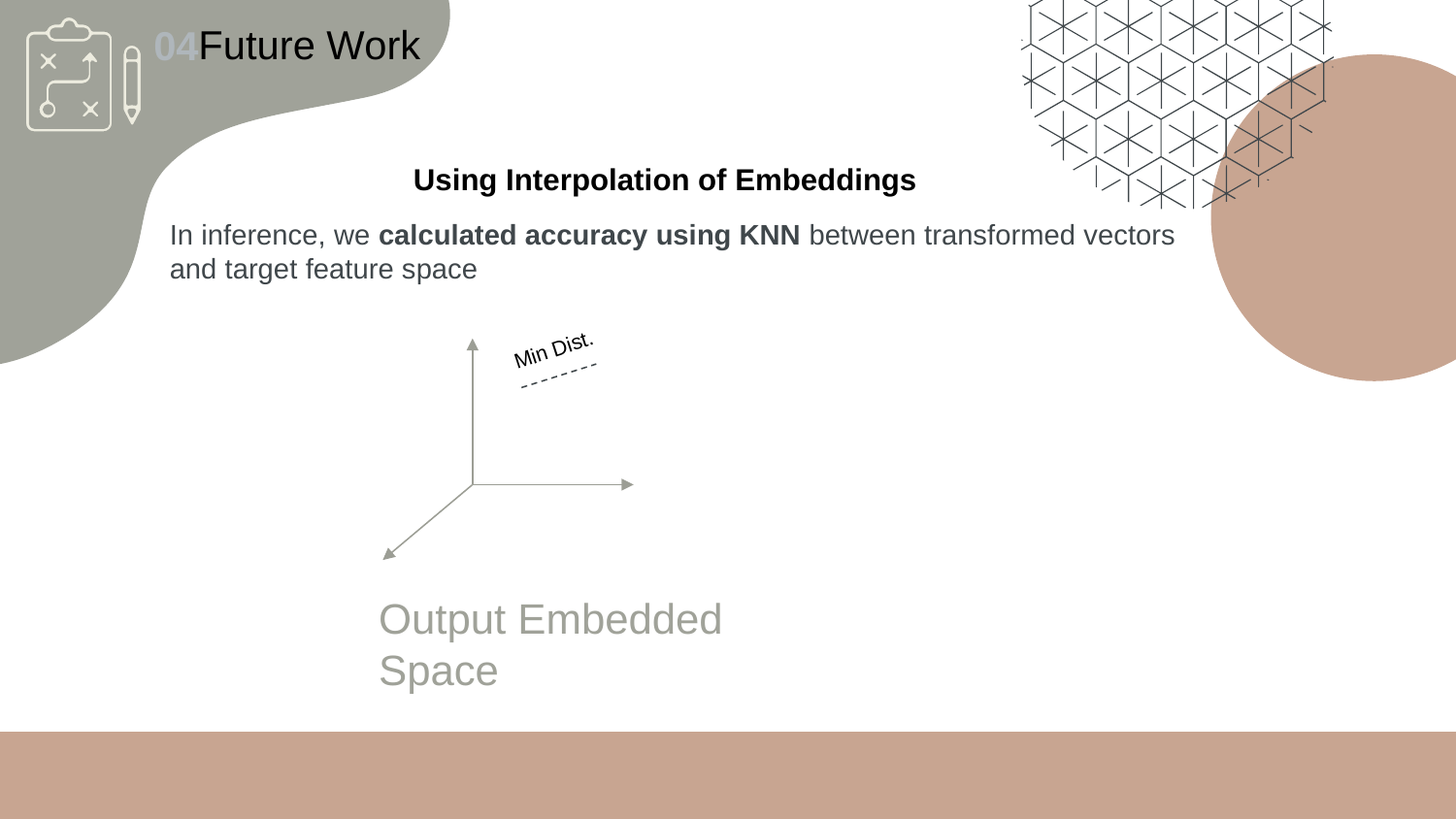

Future Work
04

Using Interpolation of Embeddings
In inference, we calculated accuracy using KNN between transformed vectors and target feature space
Min Dist.

Output Embedded Space